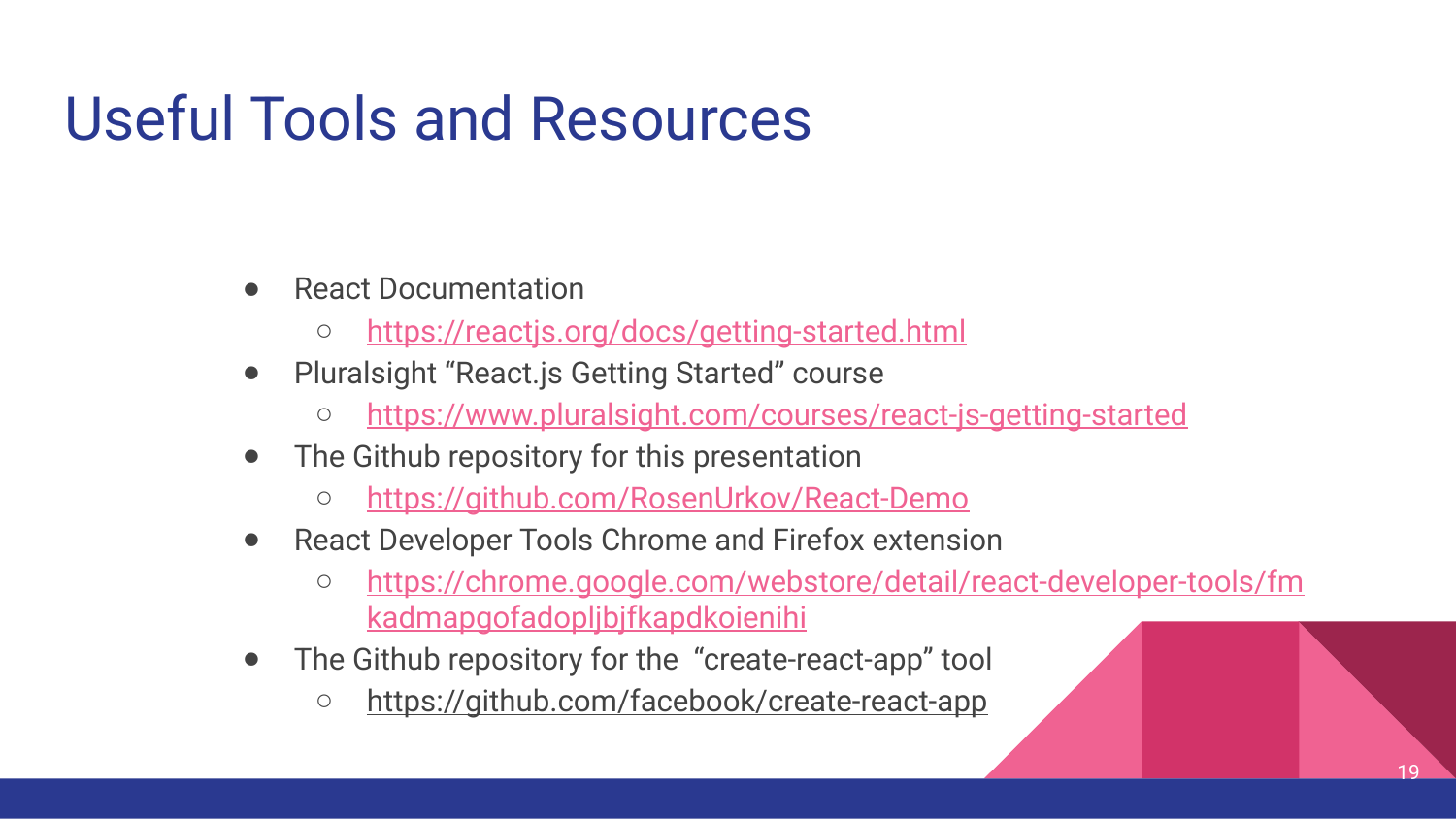

# Useful Tools and Resources
React Documentation
https://reactjs.org/docs/getting-started.html
Pluralsight “React.js Getting Started” course
https://www.pluralsight.com/courses/react-js-getting-started
The Github repository for this presentation
https://github.com/RosenUrkov/React-Demo
React Developer Tools Chrome and Firefox extension
https://chrome.google.com/webstore/detail/react-developer-tools/fmkadmapgofadopljbjfkapdkoienihi
The Github repository for the  “create-react-app” tool
https://github.com/facebook/create-react-app
19